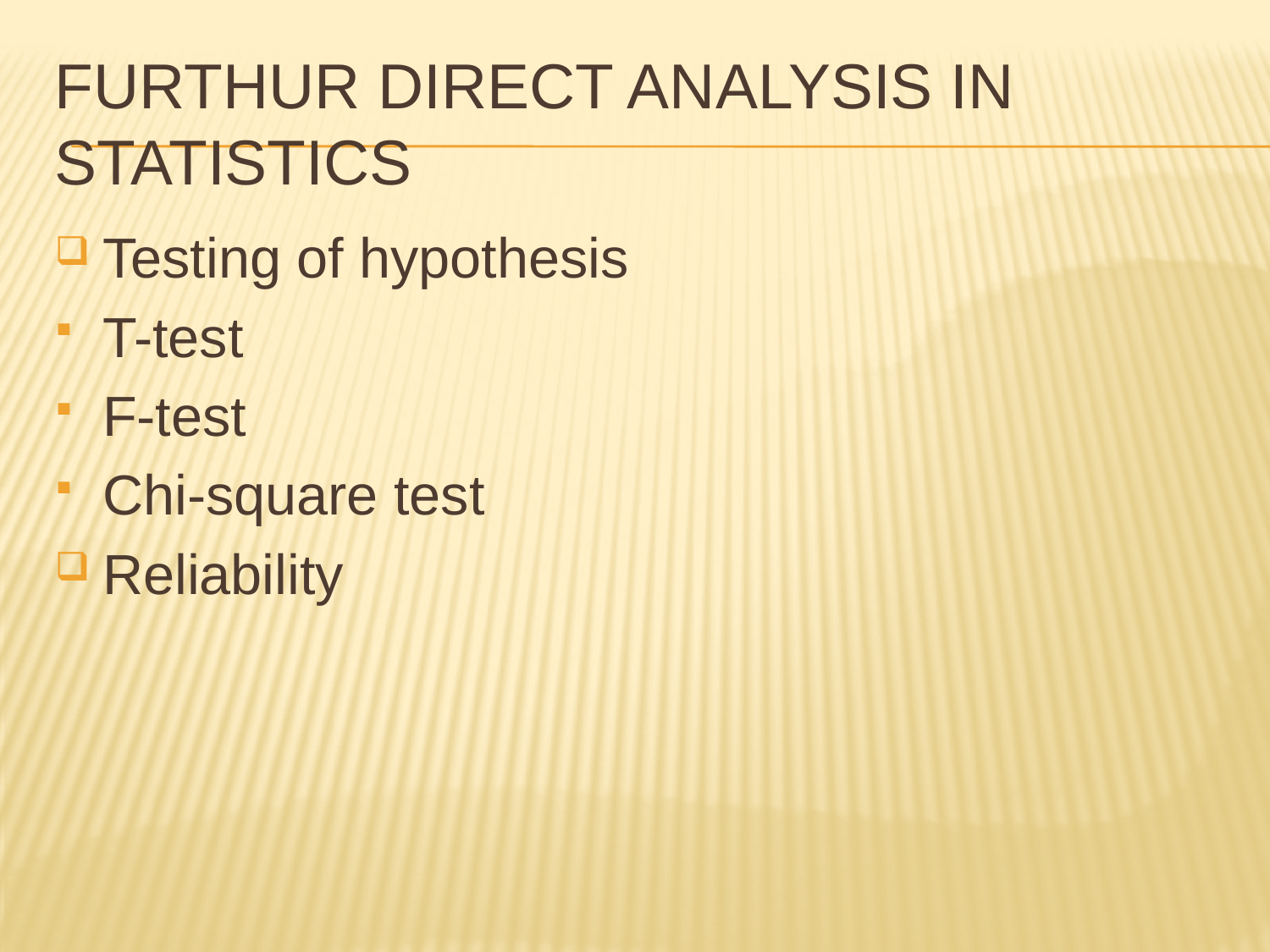

# FURTHUR Direct Analysis in Statistics
Testing of hypothesis
T-test
F-test
Chi-square test
Reliability